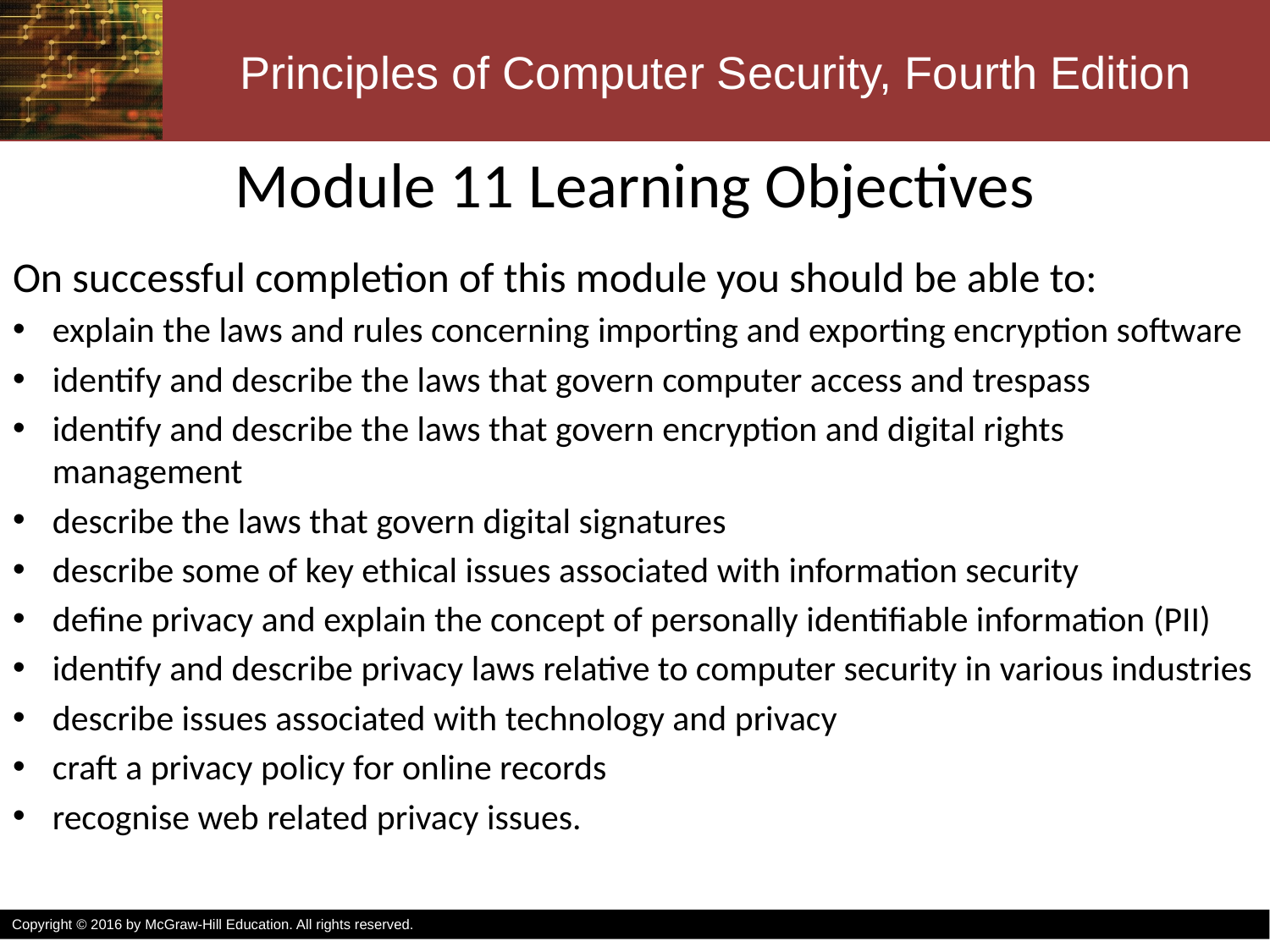

# Module 11 Learning Objectives
On successful completion of this module you should be able to:
explain the laws and rules concerning importing and exporting encryption software
identify and describe the laws that govern computer access and trespass
identify and describe the laws that govern encryption and digital rights management
describe the laws that govern digital signatures
describe some of key ethical issues associated with information security
define privacy and explain the concept of personally identifiable information (PII)
identify and describe privacy laws relative to computer security in various industries
describe issues associated with technology and privacy
craft a privacy policy for online records
recognise web related privacy issues.